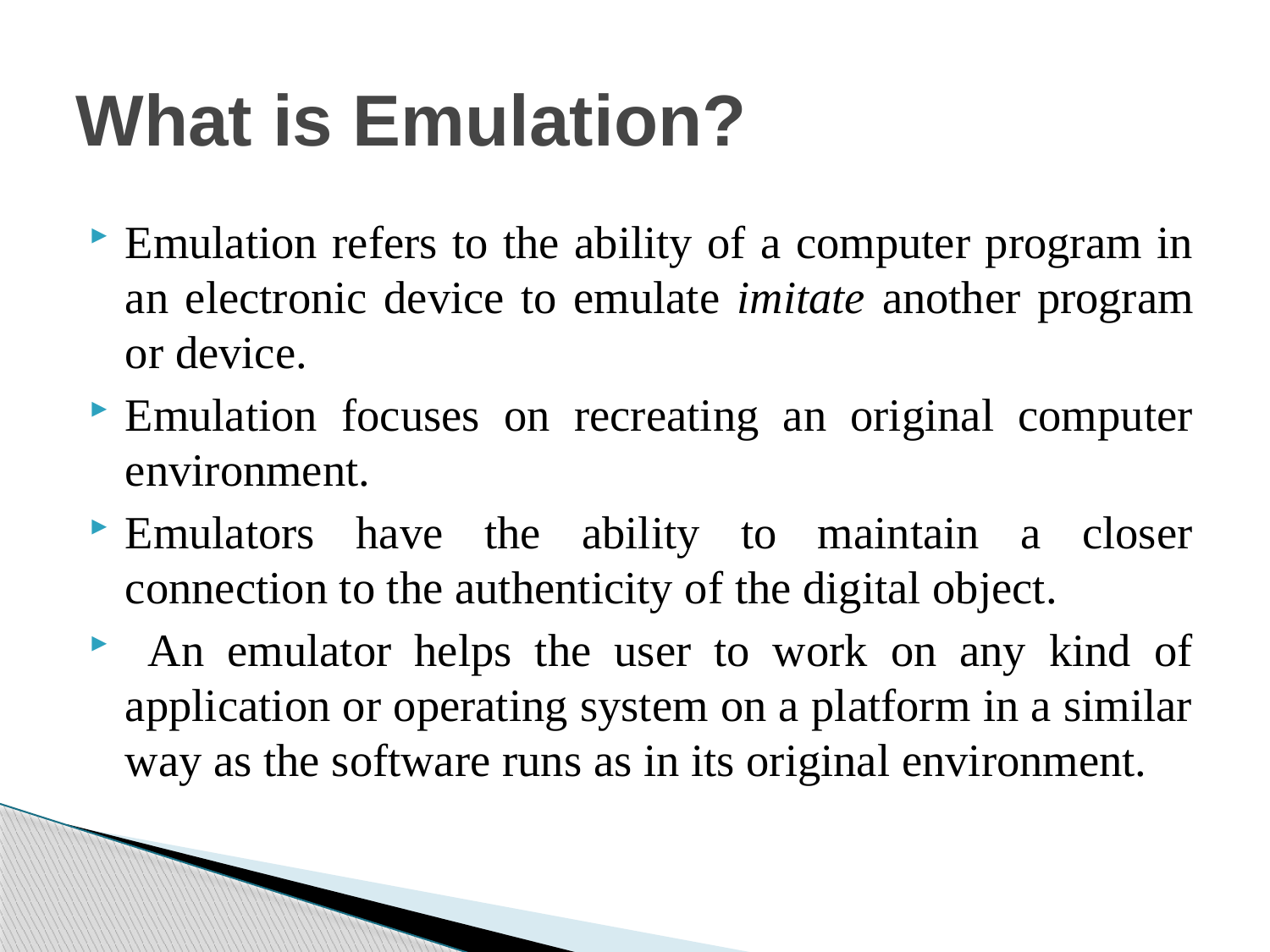

# What is Emulation?
Emulation refers to the ability of a computer program in an electronic device to emulate imitate another program or device.
Emulation focuses on recreating an original computer environment.
Emulators have the ability to maintain a closer connection to the authenticity of the digital object.
 An emulator helps the user to work on any kind of application or operating system on a platform in a similar way as the software runs as in its original environment.